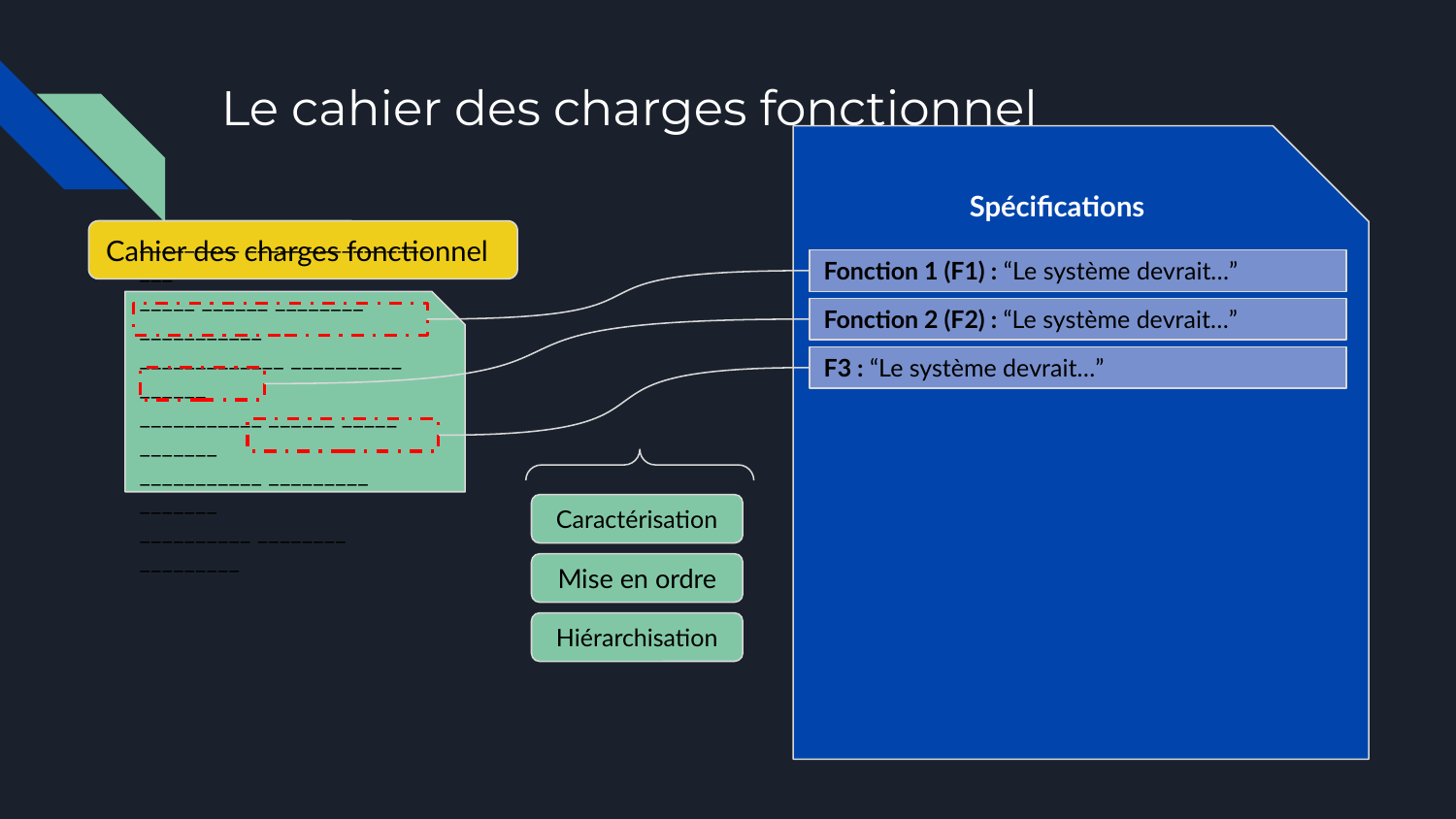

# Le cahier des charges fonctionnel
Spécifications
Cahier des charges fonctionnel
Fonction 1 (F1) : “Le système devrait…”
_________ _____ ___________ ___
_____ ______ ________ ___________
_____________ __________ ______
___________ ______ _____ _______
___________ _________ _______
__________ ________ _________
Fonction 2 (F2) : “Le système devrait…”

F3 : “Le système devrait…”

Caractérisation
Mise en ordre
Hiérarchisation